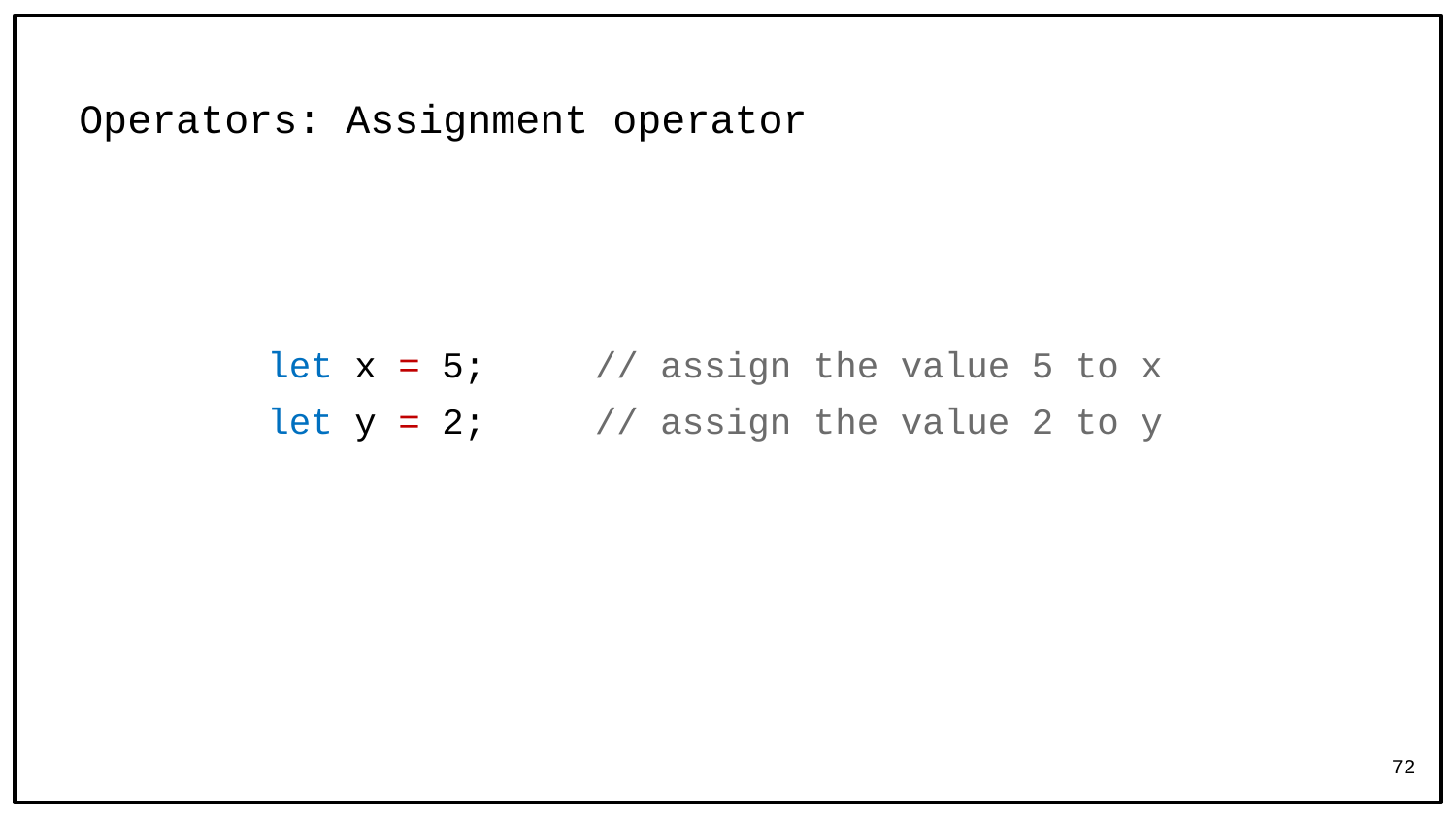

# Operators: Assignment operator

let x = 5;     // assign the value 5 to x
let y = 2;     // assign the value 2 to y

72